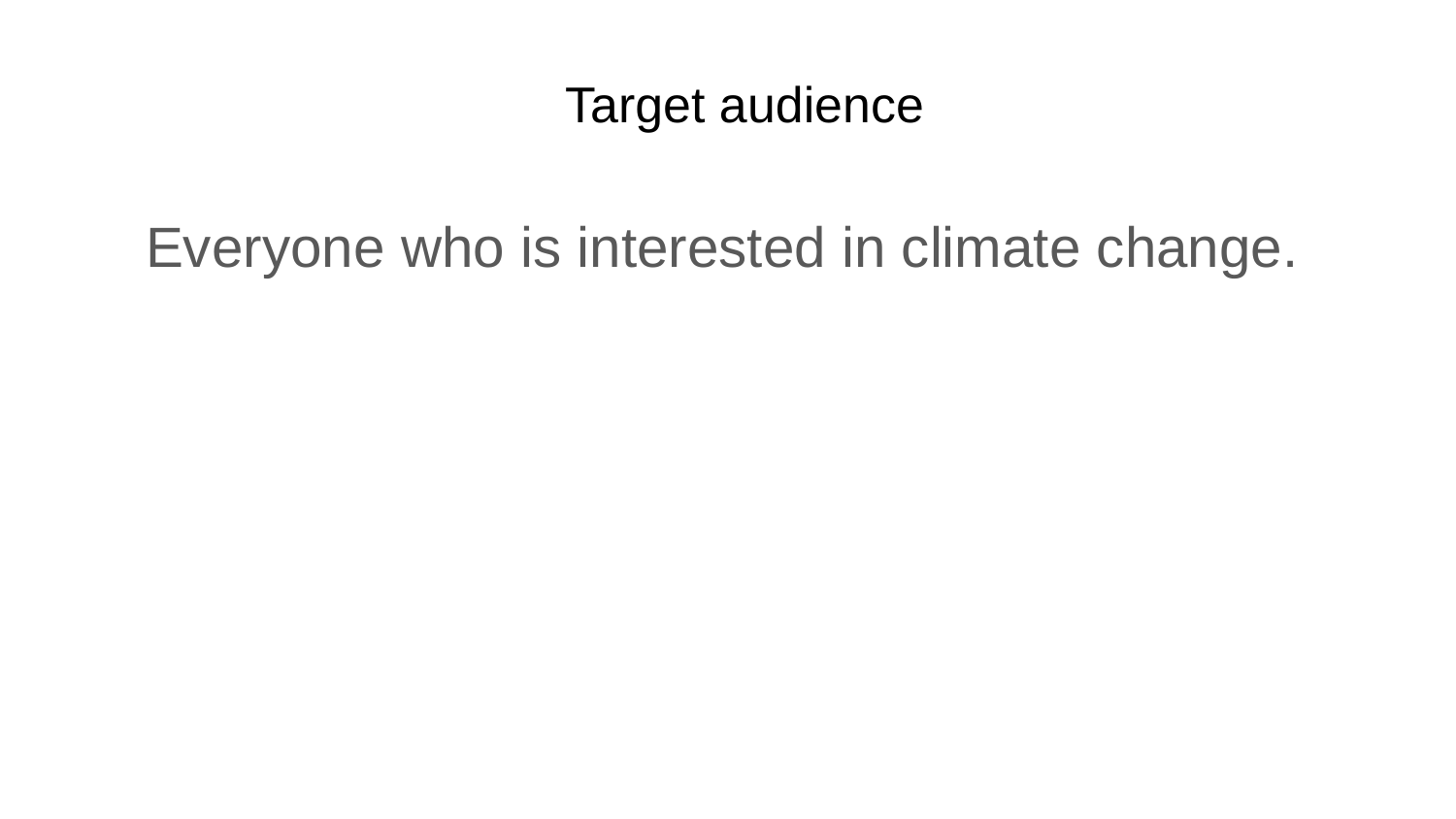

# Target audience
Everyone who is interested in climate change.